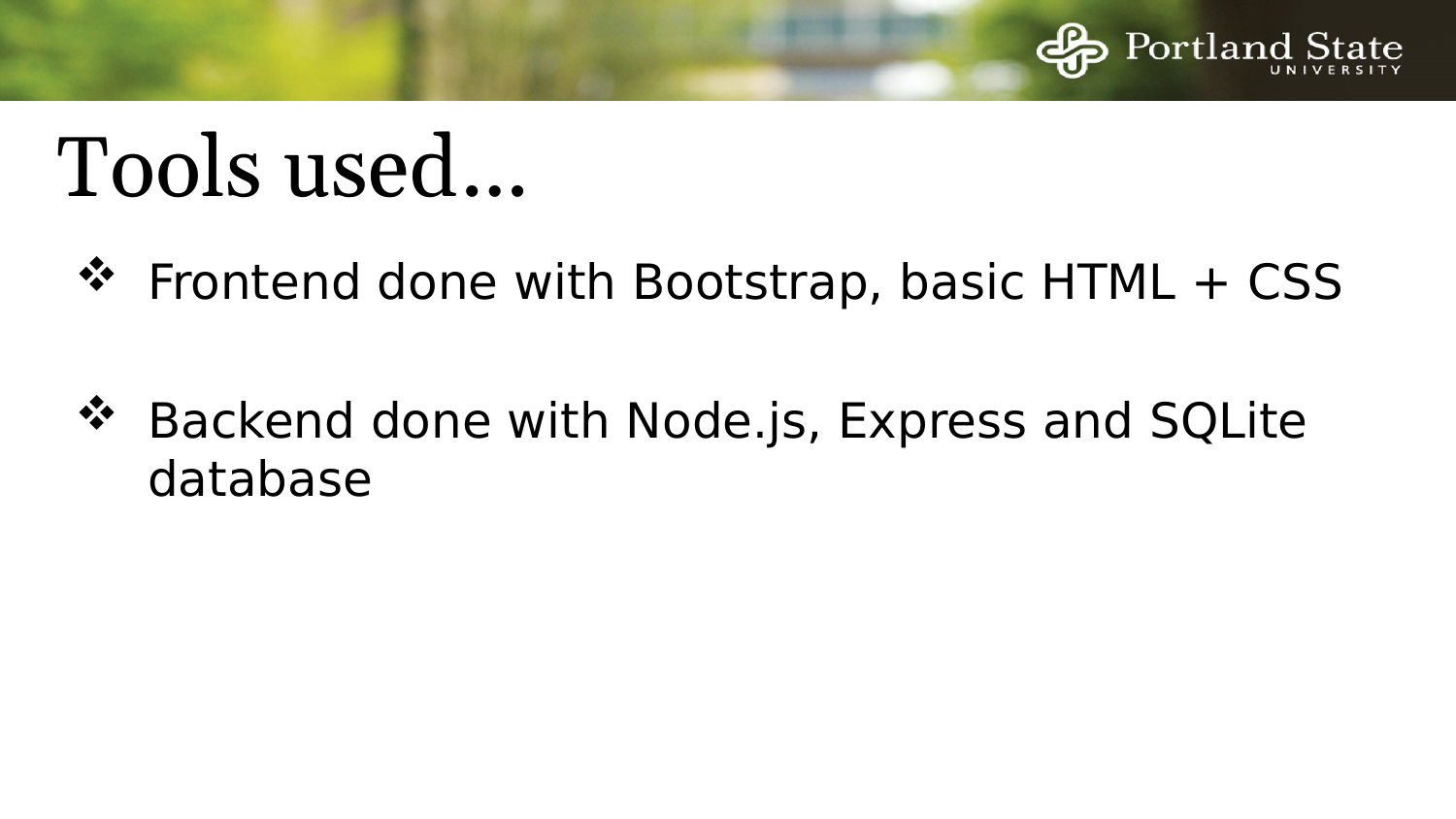

# Tools used…
Frontend done with Bootstrap, basic HTML + CSS

Backend done with Node.js, Express and SQLite database